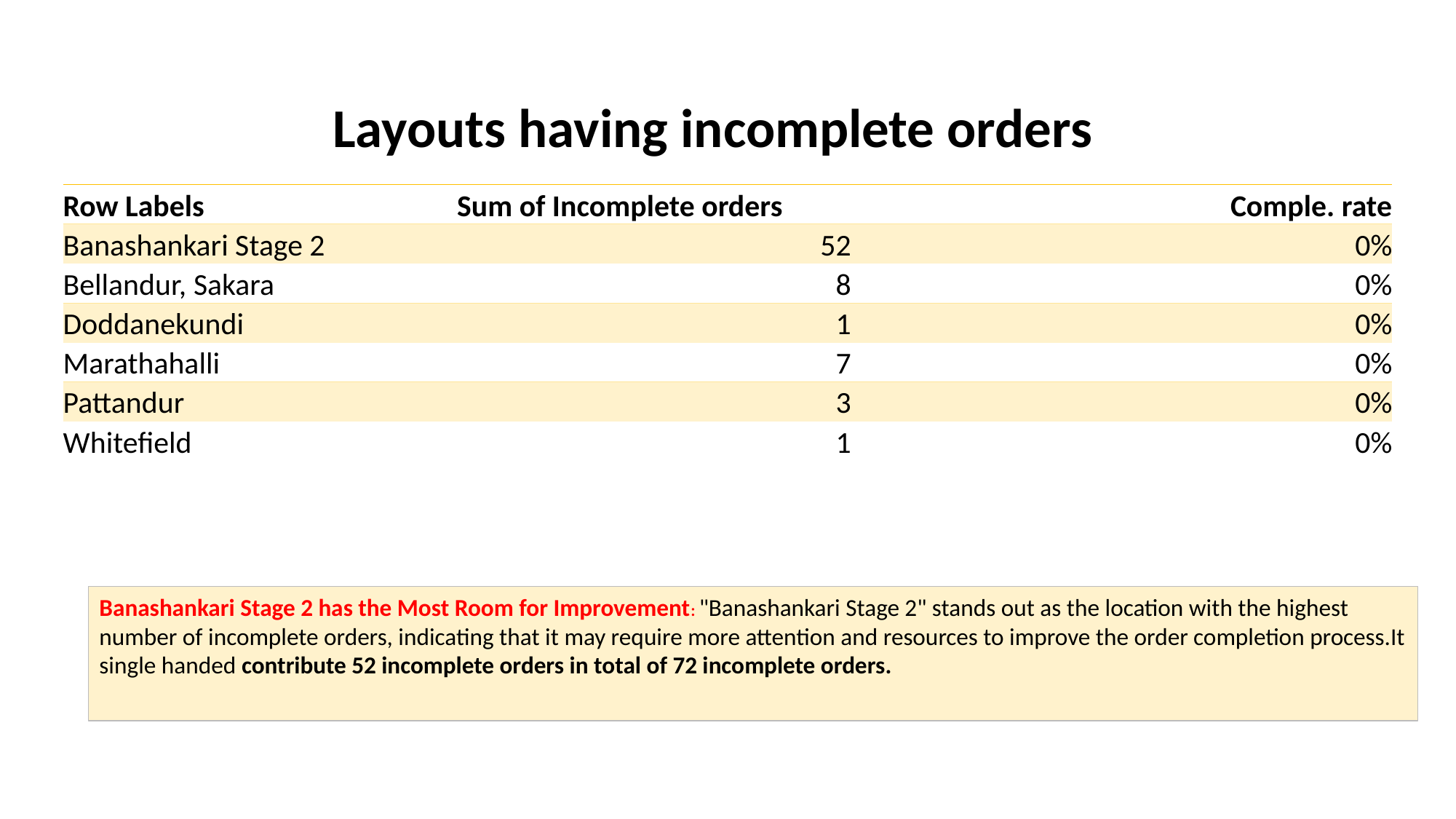

Layouts having incomplete orders
| Row Labels | Sum of Incomplete orders | Comple. rate |
| --- | --- | --- |
| Banashankari Stage 2 | 52 | 0% |
| Bellandur, Sakara | 8 | 0% |
| Doddanekundi | 1 | 0% |
| Marathahalli | 7 | 0% |
| Pattandur | 3 | 0% |
| Whitefield | 1 | 0% |
|  |  |  |
Banashankari Stage 2 has the Most Room for Improvement: "Banashankari Stage 2" stands out as the location with the highest number of incomplete orders, indicating that it may require more attention and resources to improve the order completion process.It single handed contribute 52 incomplete orders in total of 72 incomplete orders.